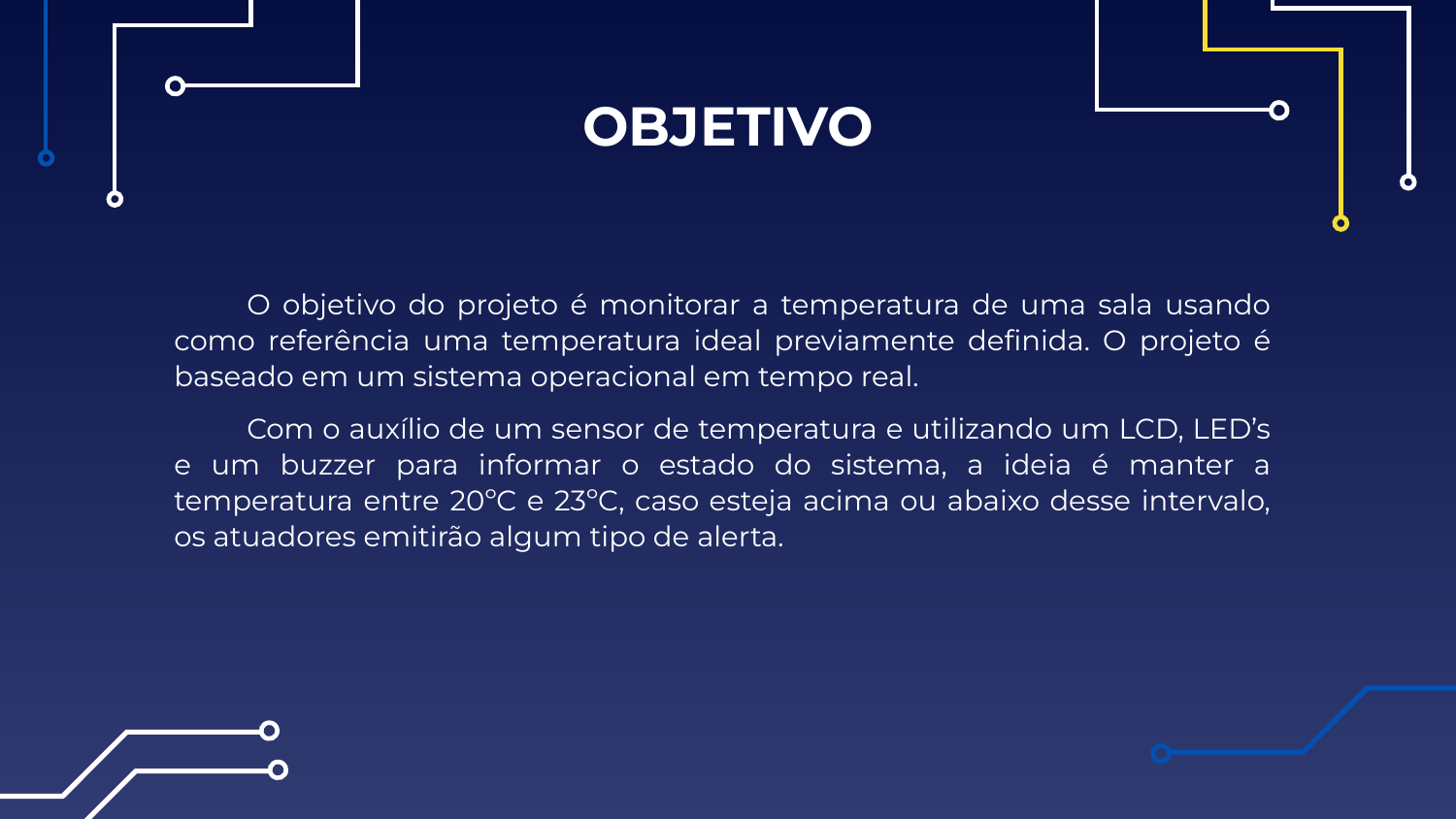

# OBJETIVO
O objetivo do projeto é monitorar a temperatura de uma sala usando como referência uma temperatura ideal previamente definida. O projeto é baseado em um sistema operacional em tempo real.
Com o auxílio de um sensor de temperatura e utilizando um LCD, LED’s e um buzzer para informar o estado do sistema, a ideia é manter a temperatura entre 20ºC e 23ºC, caso esteja acima ou abaixo desse intervalo, os atuadores emitirão algum tipo de alerta.